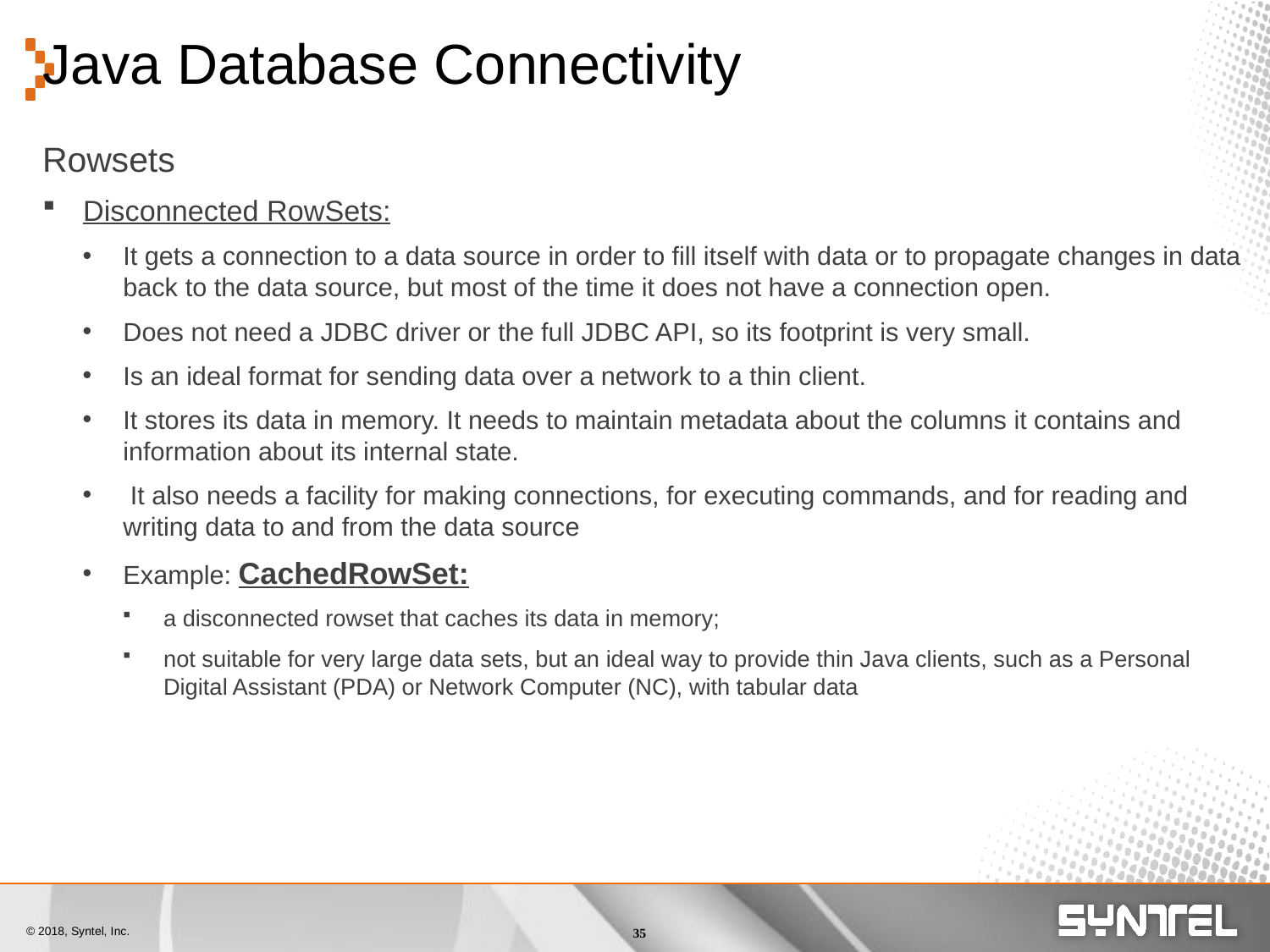

# Java Database Connectivity
Rowsets
Disconnected RowSets:
It gets a connection to a data source in order to fill itself with data or to propagate changes in data back to the data source, but most of the time it does not have a connection open.
Does not need a JDBC driver or the full JDBC API, so its footprint is very small.
Is an ideal format for sending data over a network to a thin client.
It stores its data in memory. It needs to maintain metadata about the columns it contains and information about its internal state.
 It also needs a facility for making connections, for executing commands, and for reading and writing data to and from the data source
Example: CachedRowSet:
a disconnected rowset that caches its data in memory;
not suitable for very large data sets, but an ideal way to provide thin Java clients, such as a Personal Digital Assistant (PDA) or Network Computer (NC), with tabular data